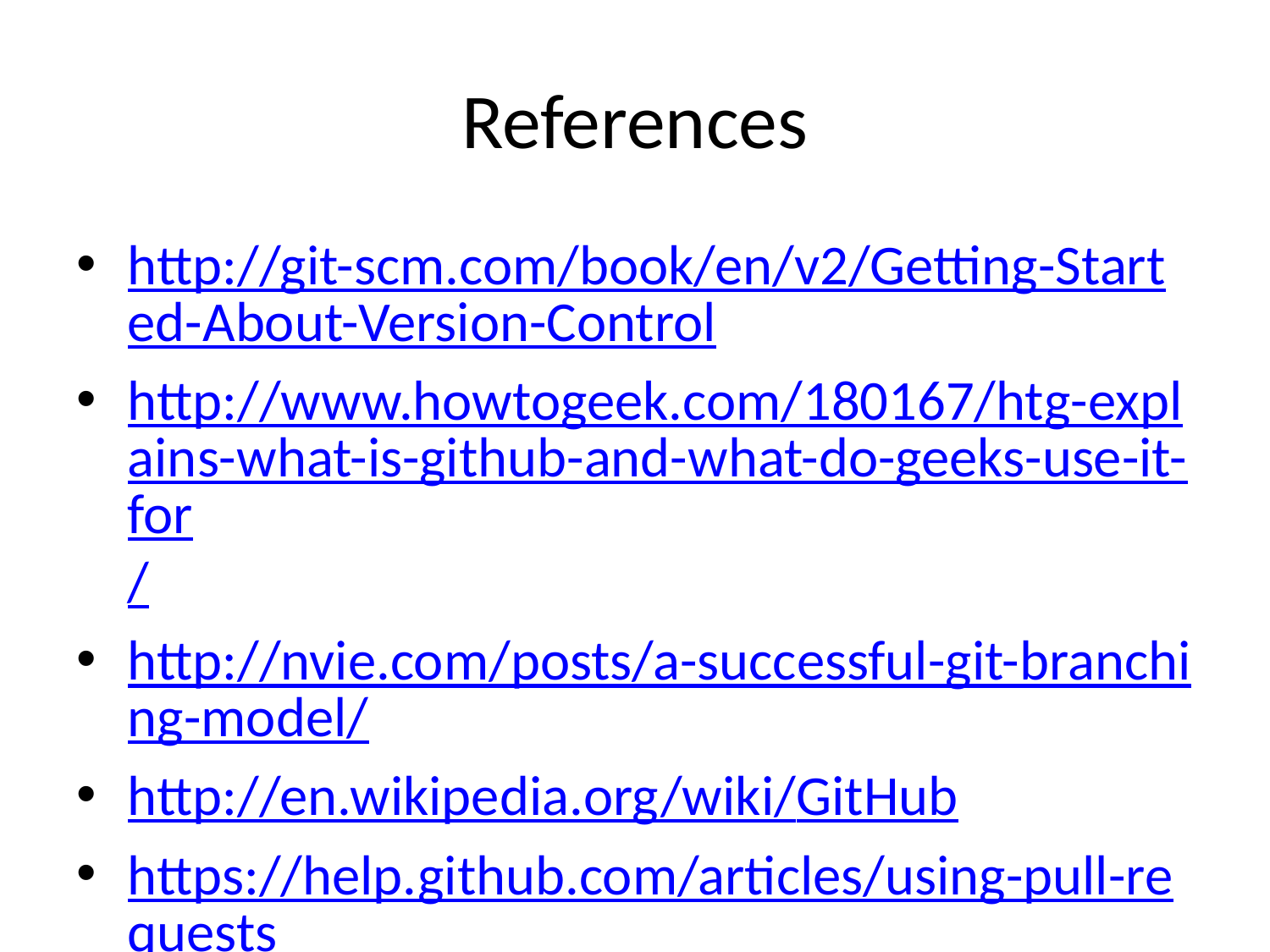

# References
http://git-scm.com/book/en/v2/Getting-Started-About-Version-Control
http://www.howtogeek.com/180167/htg-explains-what-is-github-and-what-do-geeks-use-it-for/
http://nvie.com/posts/a-successful-git-branching-model/
http://en.wikipedia.org/wiki/GitHub
https://help.github.com/articles/using-pull-requests/